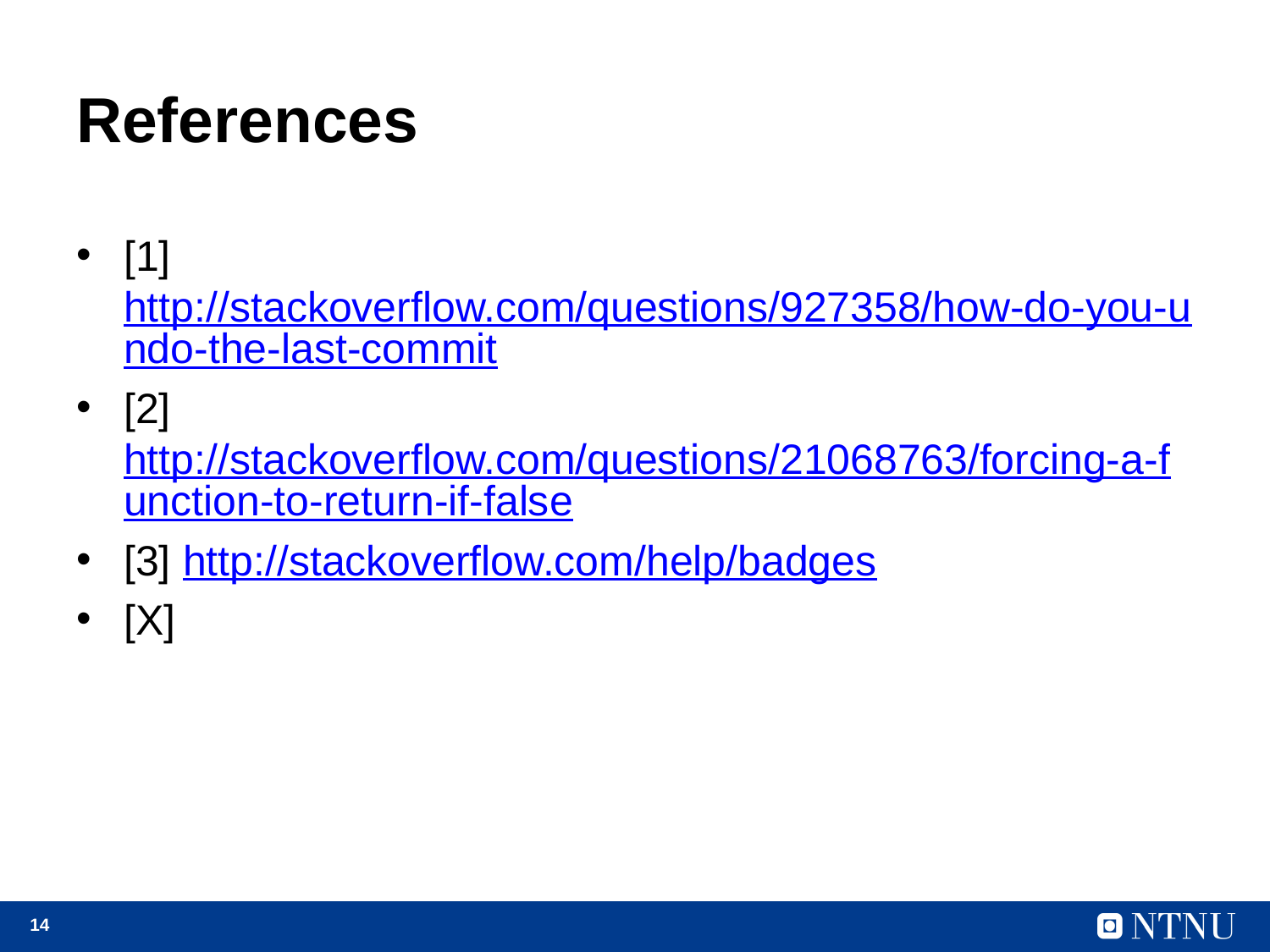

# References
[1] http://stackoverflow.com/questions/927358/how-do-you-undo-the-last-commit
[2] http://stackoverflow.com/questions/21068763/forcing-a-function-to-return-if-false
[3] http://stackoverflow.com/help/badges
[X]